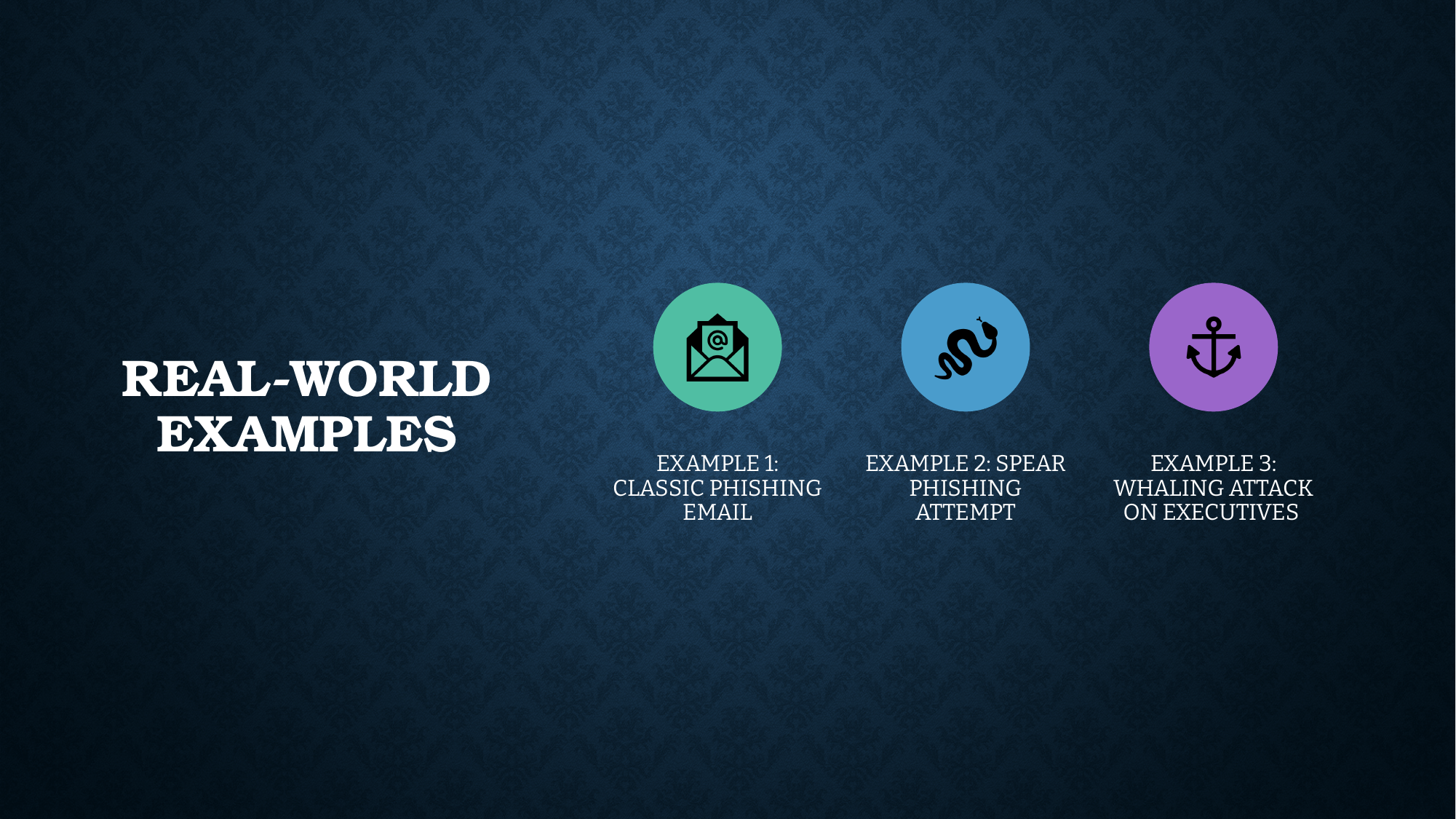

# Real-world Examples
Example 1: Classic Phishing Email
Example 2: Spear Phishing Attempt
Example 3: Whaling Attack on Executives